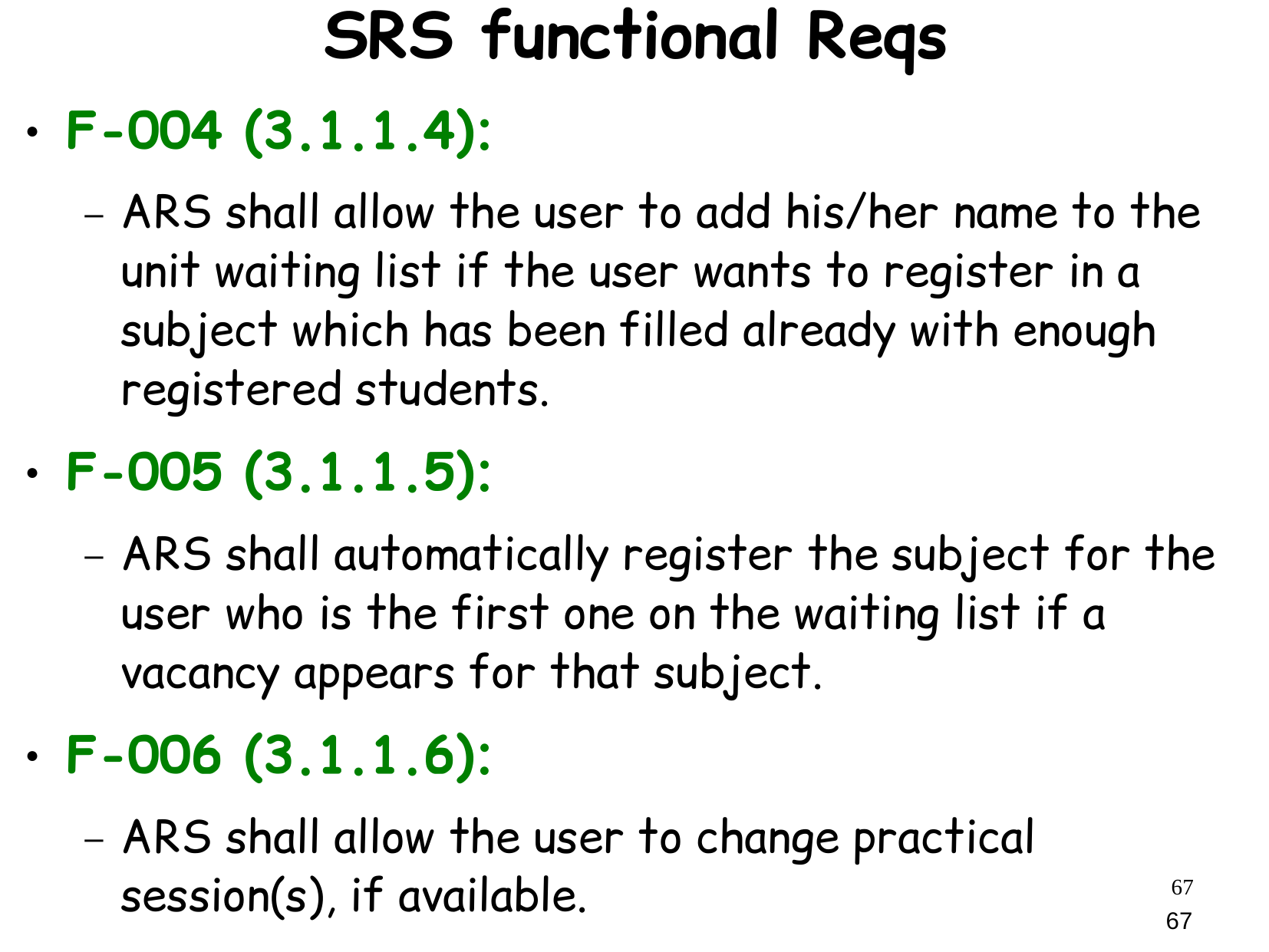

SRS functional Reqs
F-004 (3.1.1.4):
ARS shall allow the user to add his/her name to the unit waiting list if the user wants to register in a subject which has been filled already with enough registered students.
F-005 (3.1.1.5):
ARS shall automatically register the subject for the user who is the first one on the waiting list if a vacancy appears for that subject.
F-006 (3.1.1.6):
ARS shall allow the user to change practical session(s), if available.

67